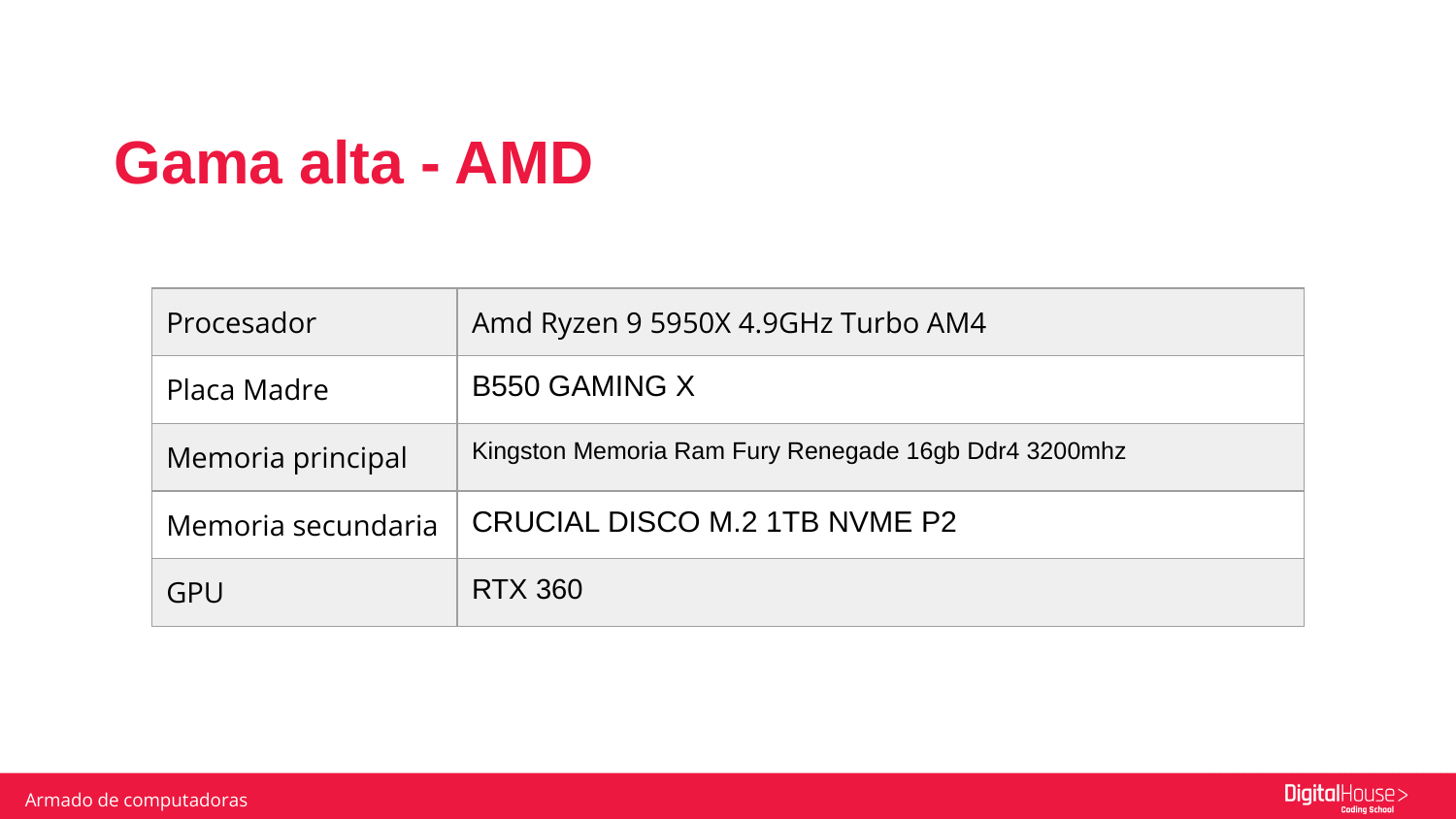

Gama alta - AMD

| Procesador | Amd Ryzen 9 5950X 4.9GHz Turbo AM4 |
| --- | --- |
| Placa Madre | B550 GAMING X |
| Memoria principal | Kingston Memoria Ram Fury Renegade 16gb Ddr4 3200mhz |
| Memoria secundaria | CRUCIAL DISCO M.2 1TB NVME P2 |
| GPU | RTX 360 |